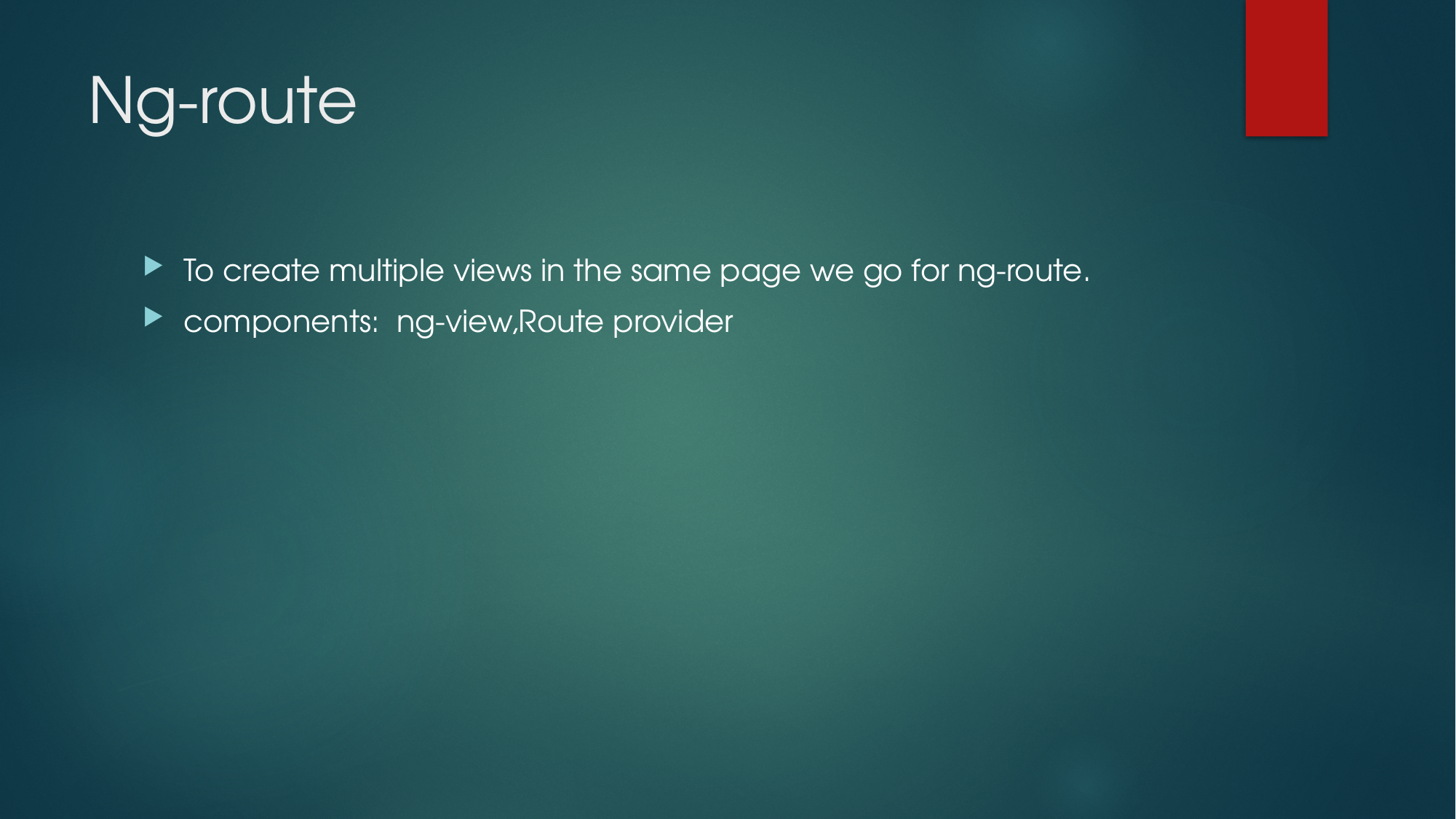

# Ng-route
To create multiple views in the same page we go for ng-route.
components:  ng-view,Route provider